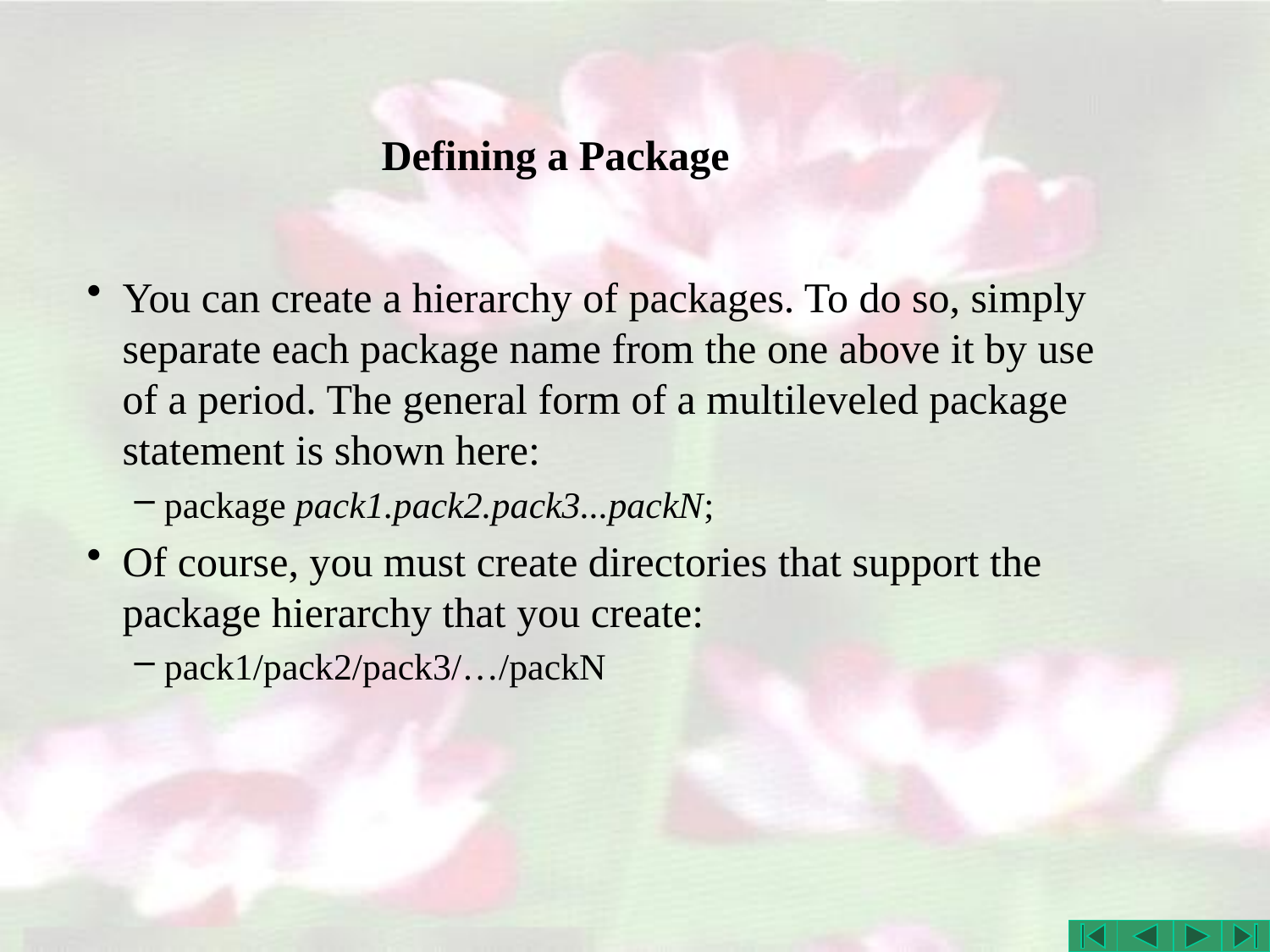

# Defining a Package
You can create a hierarchy of packages. To do so, simply separate each package name from the one above it by use of a period. The general form of a multileveled package statement is shown here:
package pack1.pack2.pack3...packN;
Of course, you must create directories that support the package hierarchy that you create:
pack1/pack2/pack3/…/packN